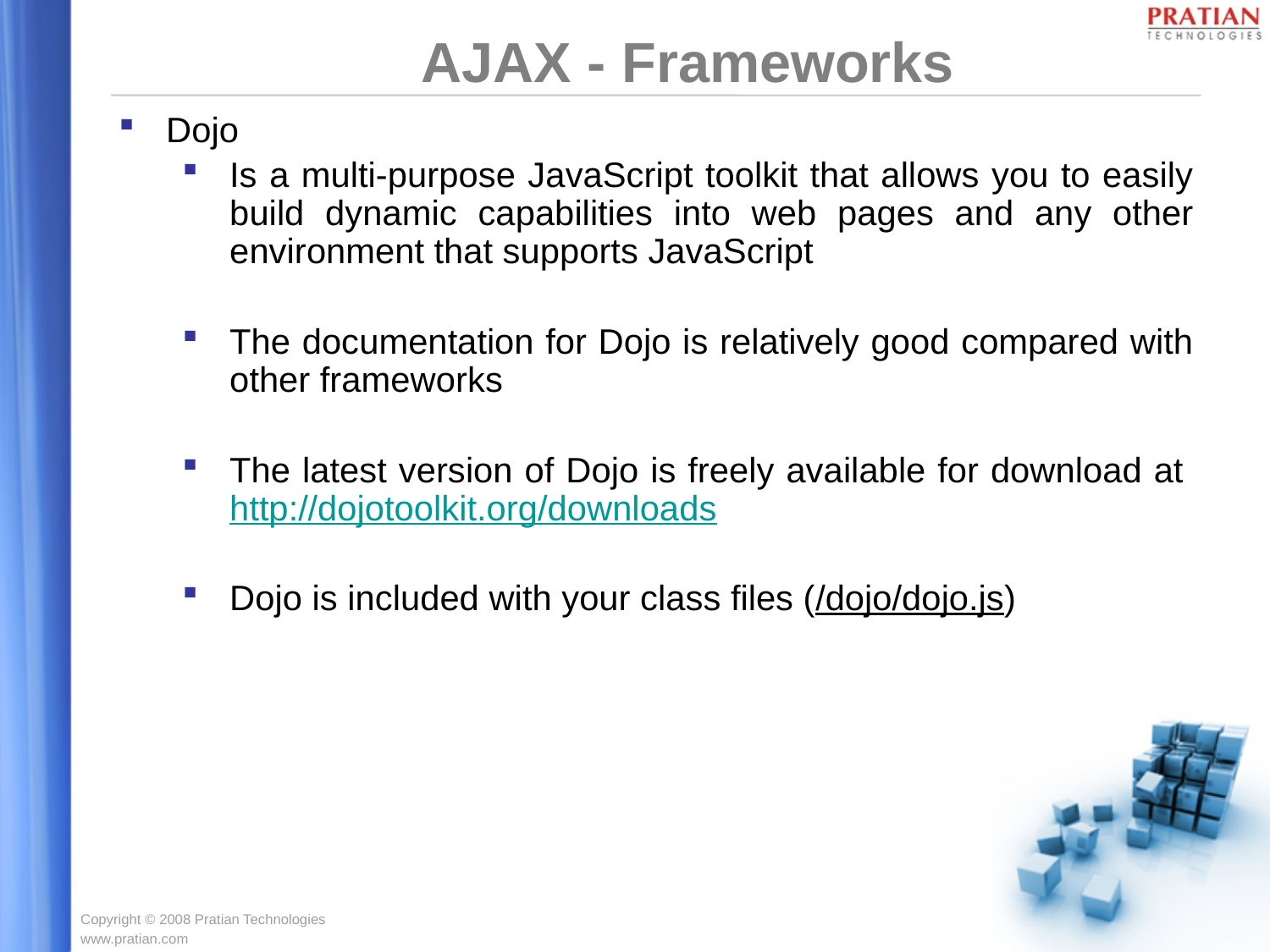

AJAX - Frameworks
Dojo
Is a multi-purpose JavaScript toolkit that allows you to easily build dynamic capabilities into web pages and any other environment that supports JavaScript

The documentation for Dojo is relatively good compared with other frameworks

The latest version of Dojo is freely available for download at http://dojotoolkit.org/downloads

Dojo is included with your class files (/dojo/dojo.js)